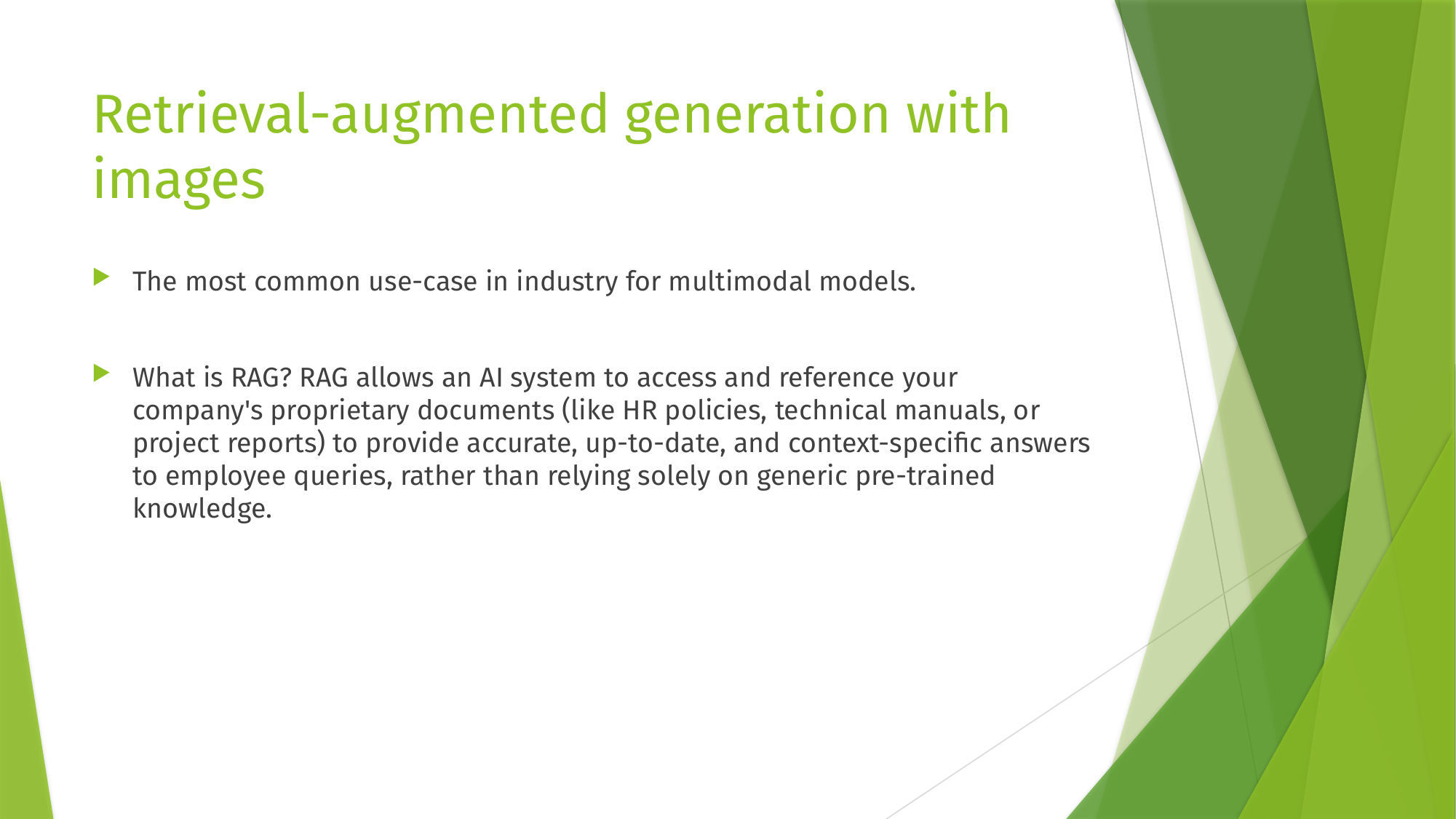

# Retrieval-augmented generation with images
The most common use-case in industry for multimodal models.

What is RAG? RAG allows an AI system to access and reference your company's proprietary documents (like HR policies, technical manuals, or project reports) to provide accurate, up-to-date, and context-specific answers to employee queries, rather than relying solely on generic pre-trained knowledge.